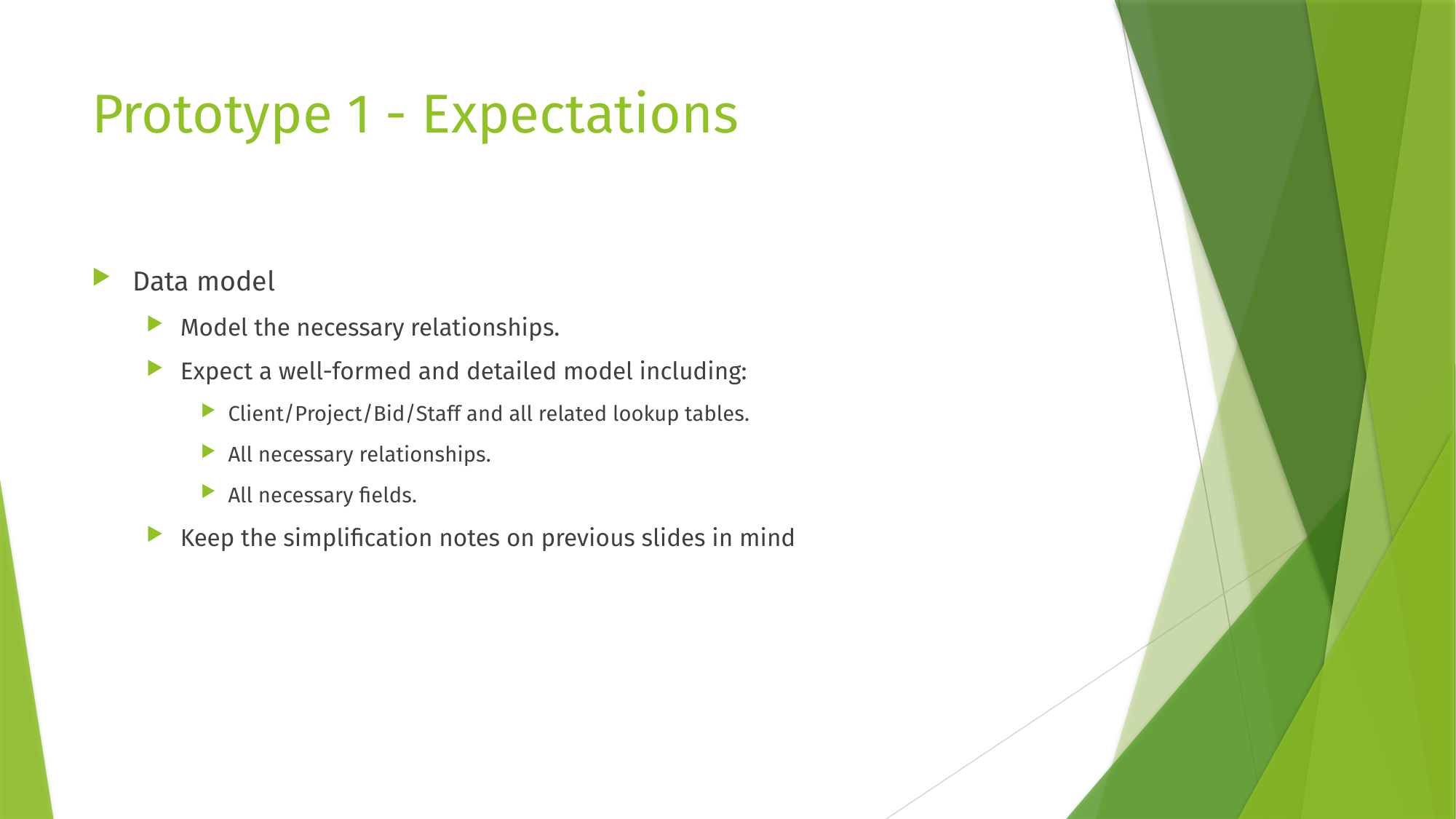

# Prototype 1 - Expectations
Data model
Model the necessary relationships.
Expect a well-formed and detailed model including:
Client/Project/Bid/Staff and all related lookup tables.
All necessary relationships.
All necessary fields.
Keep the simplification notes on previous slides in mind